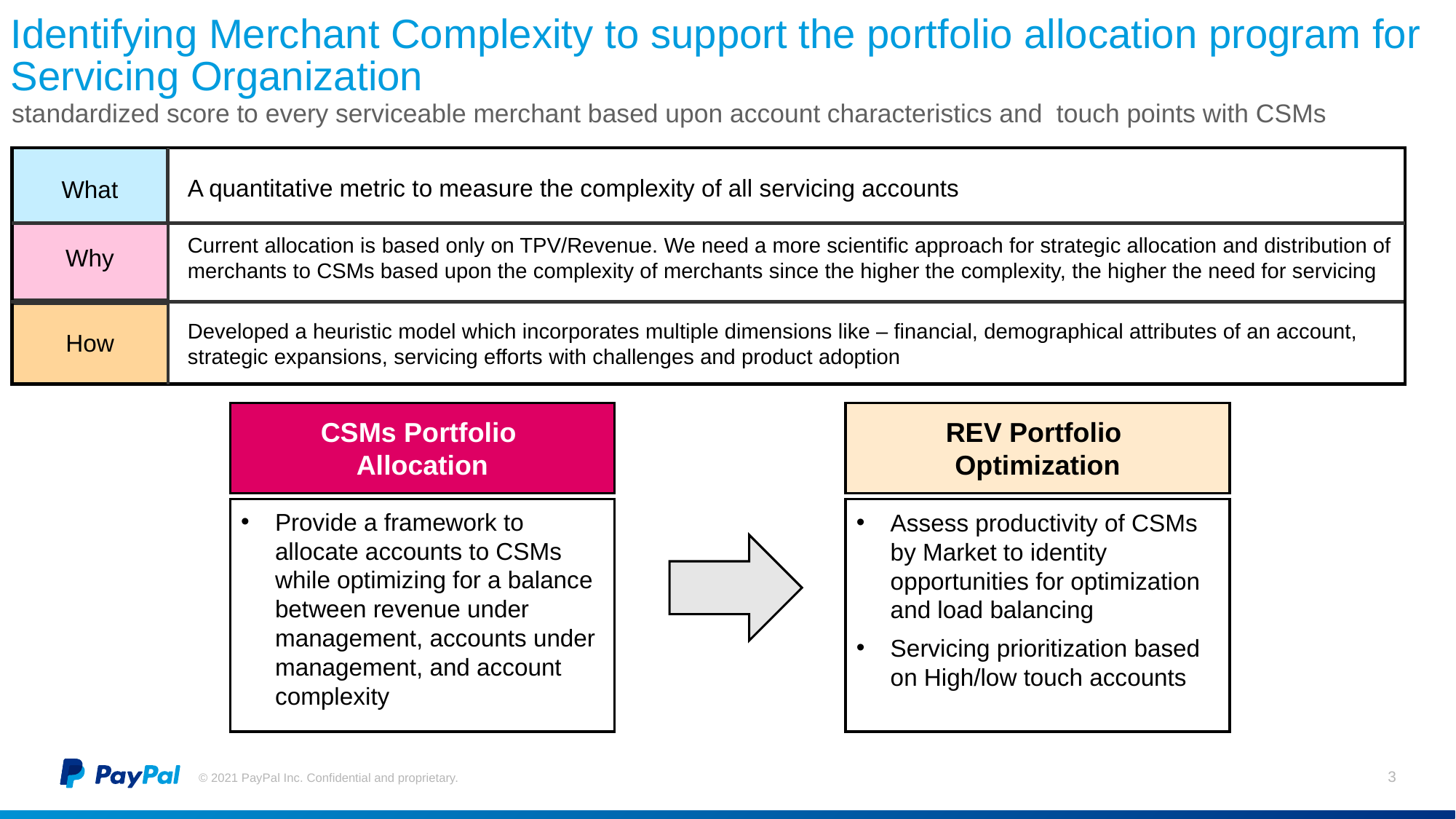

# Identifying Merchant Complexity to support the portfolio allocation program for Servicing Organization
standardized score to every serviceable merchant based upon account characteristics and  touch points with CSMs

A quantitative metric to measure the complexity of all servicing accounts
What
Current allocation is based only on TPV/Revenue. We need a more scientific approach for strategic allocation and distribution of merchants to CSMs based upon the complexity of merchants since the higher the complexity, the higher the need for servicing
Why
Developed a heuristic model which incorporates multiple dimensions like – financial, demographical attributes of an account, strategic expansions, servicing efforts with challenges and product adoption
How

CSMs Portfolio
Allocation
REV Portfolio
Optimization

Provide a framework to allocate accounts to CSMs while optimizing for a balance between revenue under management, accounts under management, and account complexity
Assess productivity of CSMs by Market to identity opportunities for optimization and load balancing
Servicing prioritization based on High/low touch accounts

© 2021 PayPal Inc. Confidential and proprietary.
3